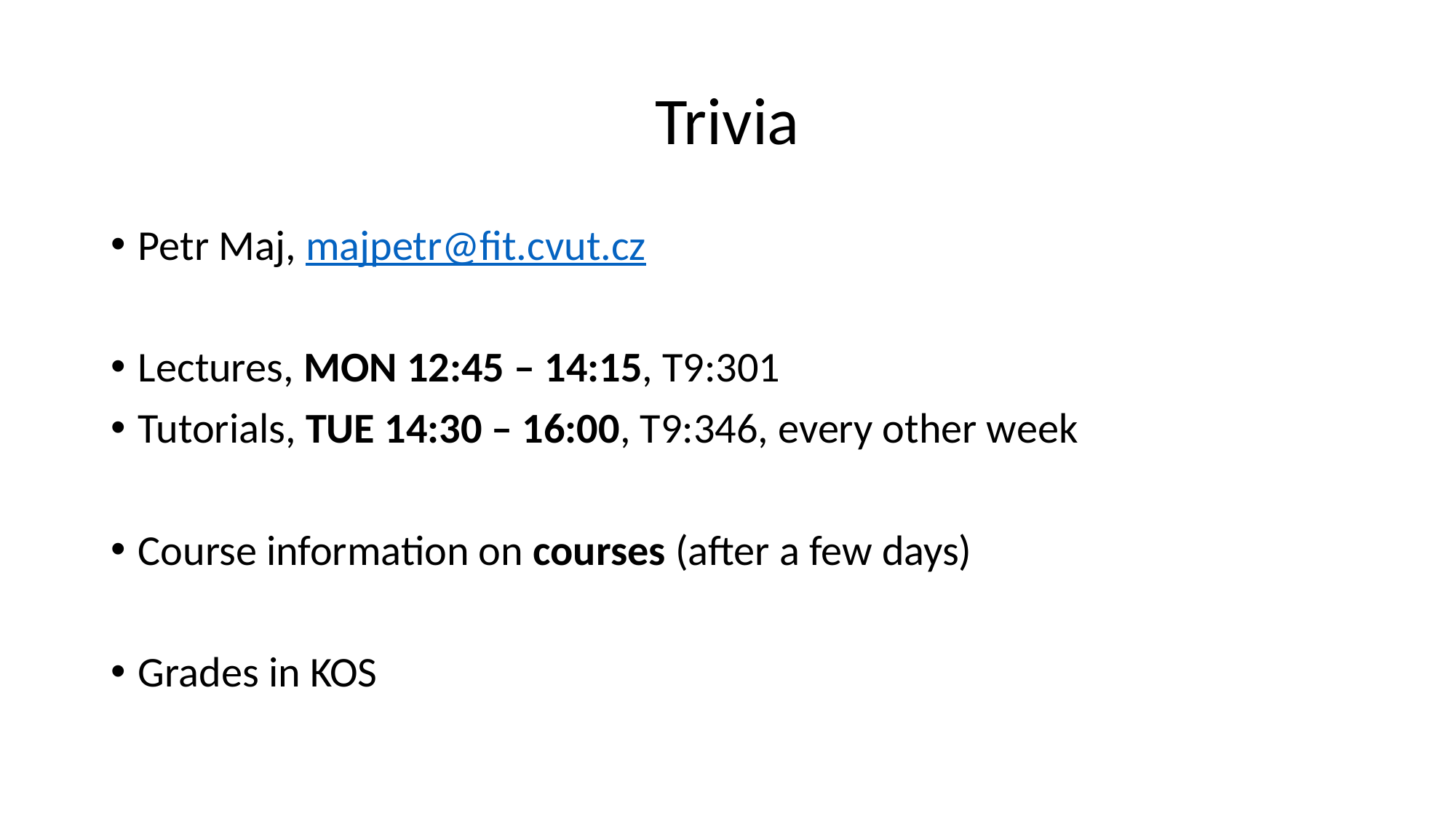

# Trivia
Petr Maj, majpetr@fit.cvut.cz

Lectures, MON 12:45 – 14:15, T9:301
Tutorials, TUE 14:30 – 16:00, T9:346, every other week

Course information on courses (after a few days)

Grades in KOS